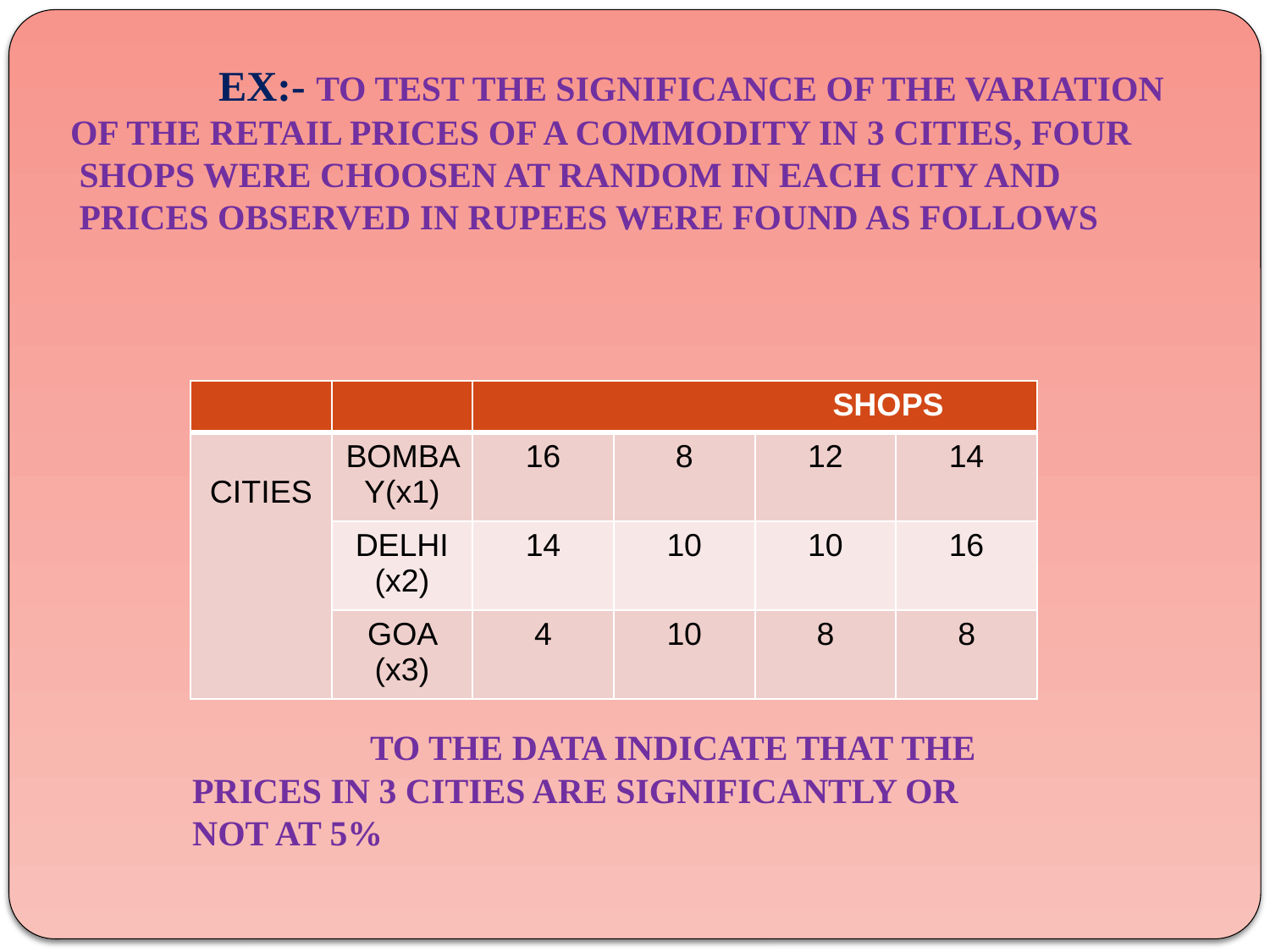

EX:- TO TEST THE SIGNIFICANCE OF THE VARIATION
OF THE RETAIL PRICES OF A COMMODITY IN 3 CITIES, FOUR
 SHOPS WERE CHOOSEN AT RANDOM IN EACH CITY AND
 PRICES OBSERVED IN RUPEES WERE FOUND AS FOLLOWS
|  |  | SHOPS |  |  |  |
| --- | --- | --- | --- | --- | --- |
| CITIES | BOMBAY(x1) | 16 | 8 | 12 | 14 |
|  | DELHI (x2) | 14 | 10 | 10 | 16 |
|  | GOA (x3) | 4 | 10 | 8 | 8 |
                    TO THE DATA INDICATE THAT THE PRICES IN 3 CITIES ARE SIGNIFICANTLY OR NOT AT 5%